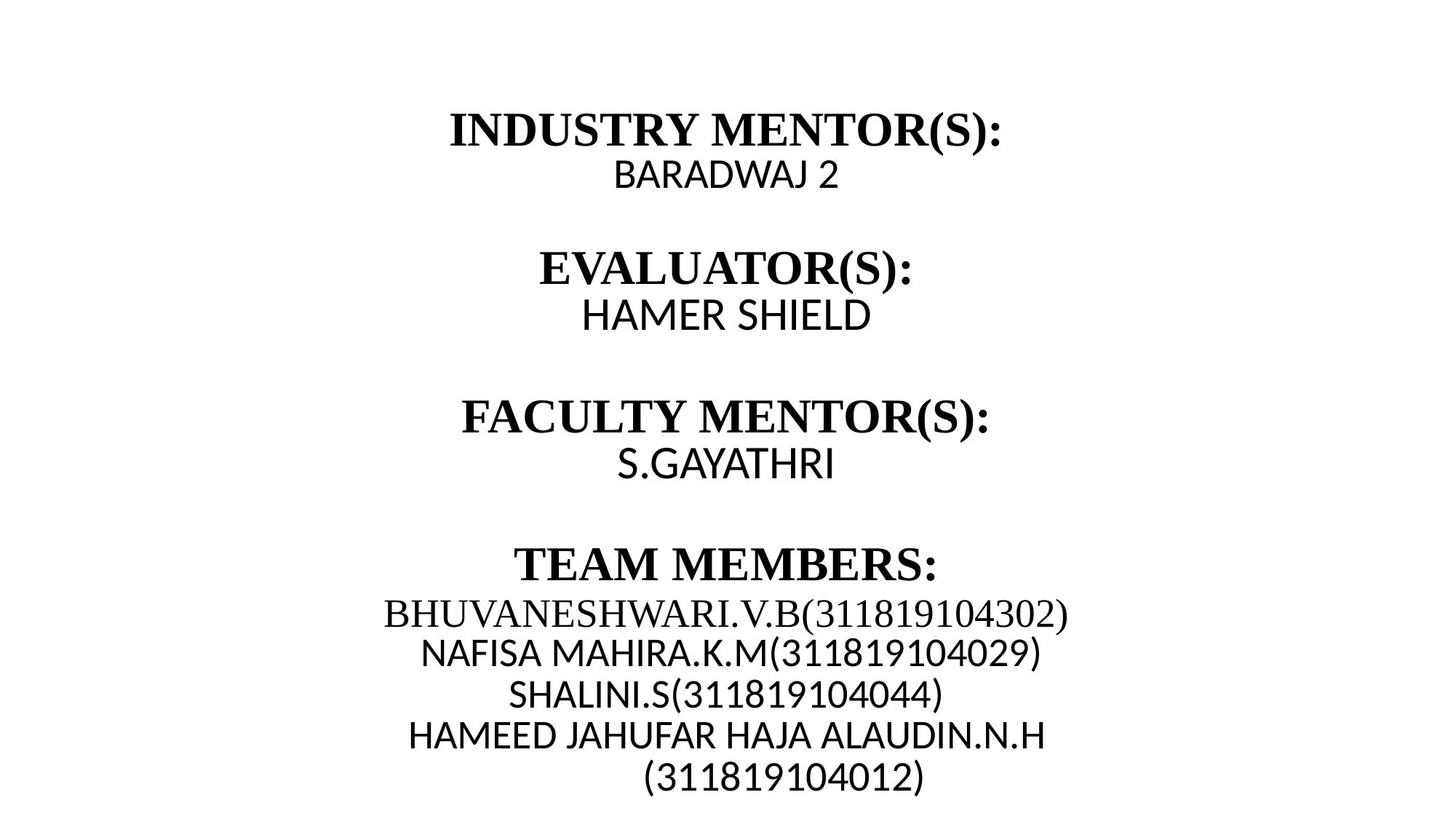

# INDUSTRY MENTOR(S): BARADWAJ 2 EVALUATOR(S): HAMER SHIELD FACULTY MENTOR(S): S.GAYATHRI TEAM MEMBERS: BHUVANESHWARI.V.B(311819104302) NAFISA MAHIRA.K.M(311819104029) SHALINI.S(311819104044) HAMEED JAHUFAR HAJA ALAUDIN.N.H (311819104012)